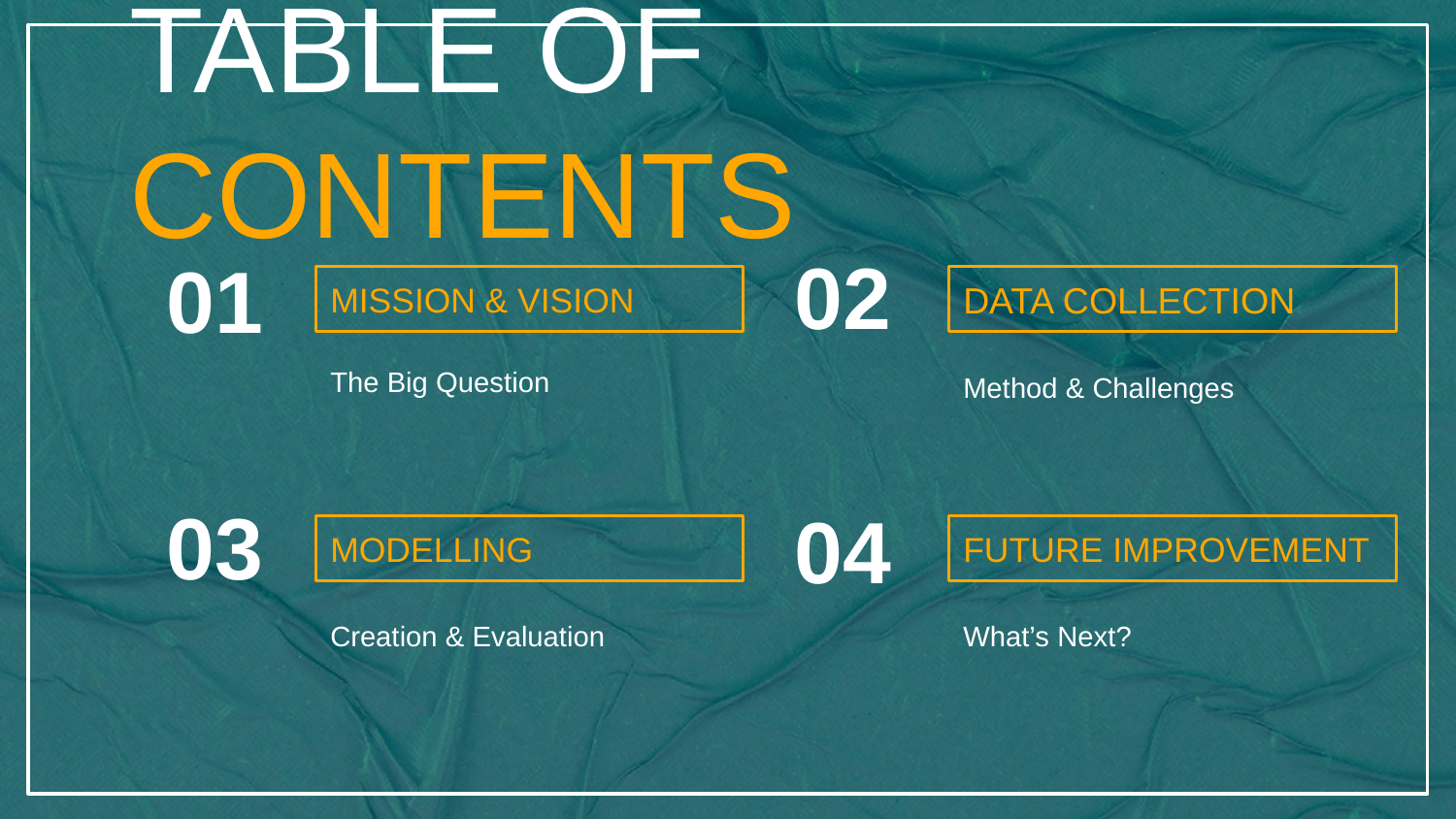

# TABLE OF CONTENTS
MISSION & VISION
02
DATA COLLECTION
01
The Big Question
Method & Challenges
03
MODELLING
FUTURE IMPROVEMENT
04
Creation & Evaluation
What’s Next?